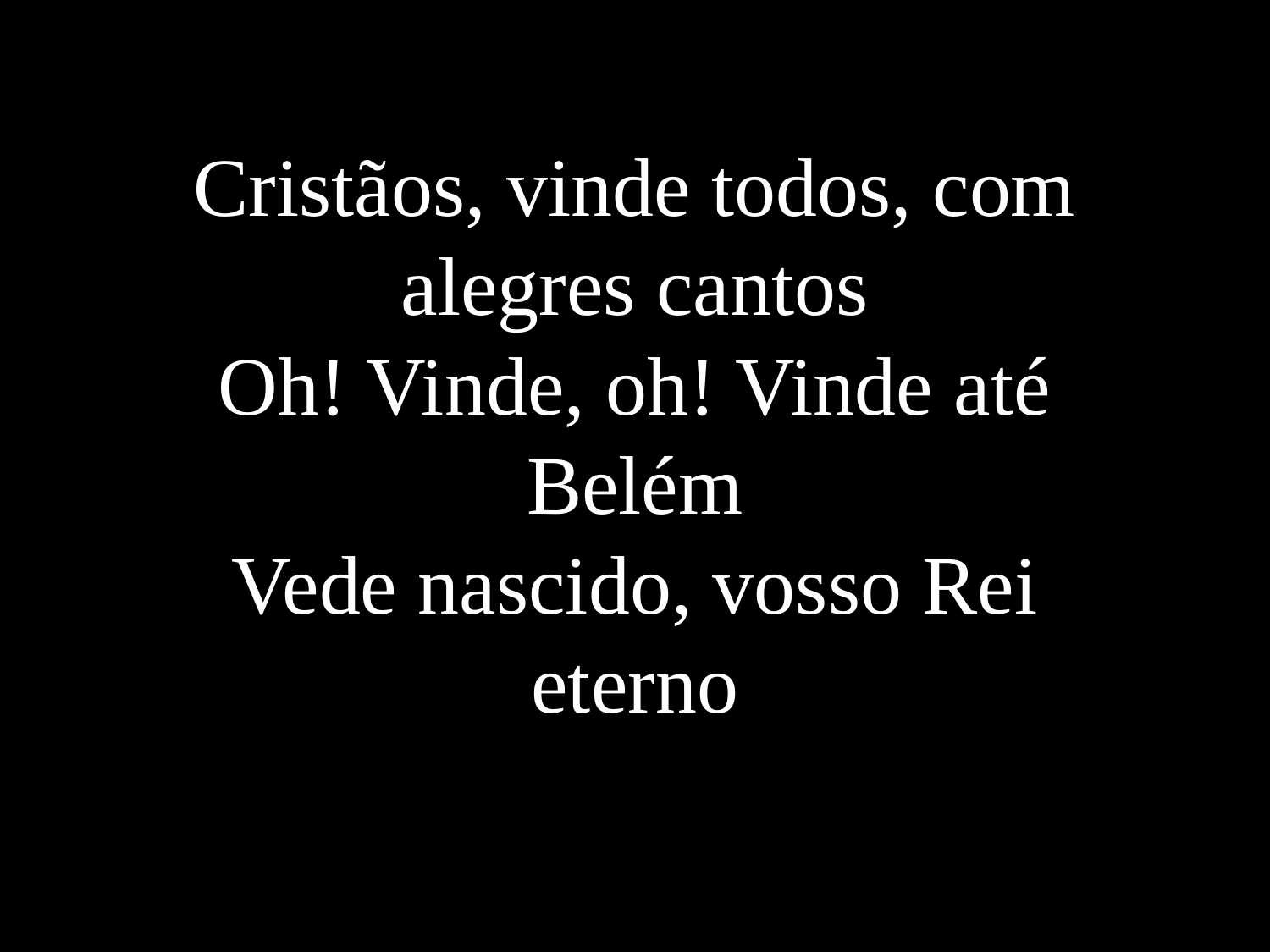

Cristãos, vinde todos, com alegres cantos
Oh! Vinde, oh! Vinde até Belém
Vede nascido, vosso Rei eterno